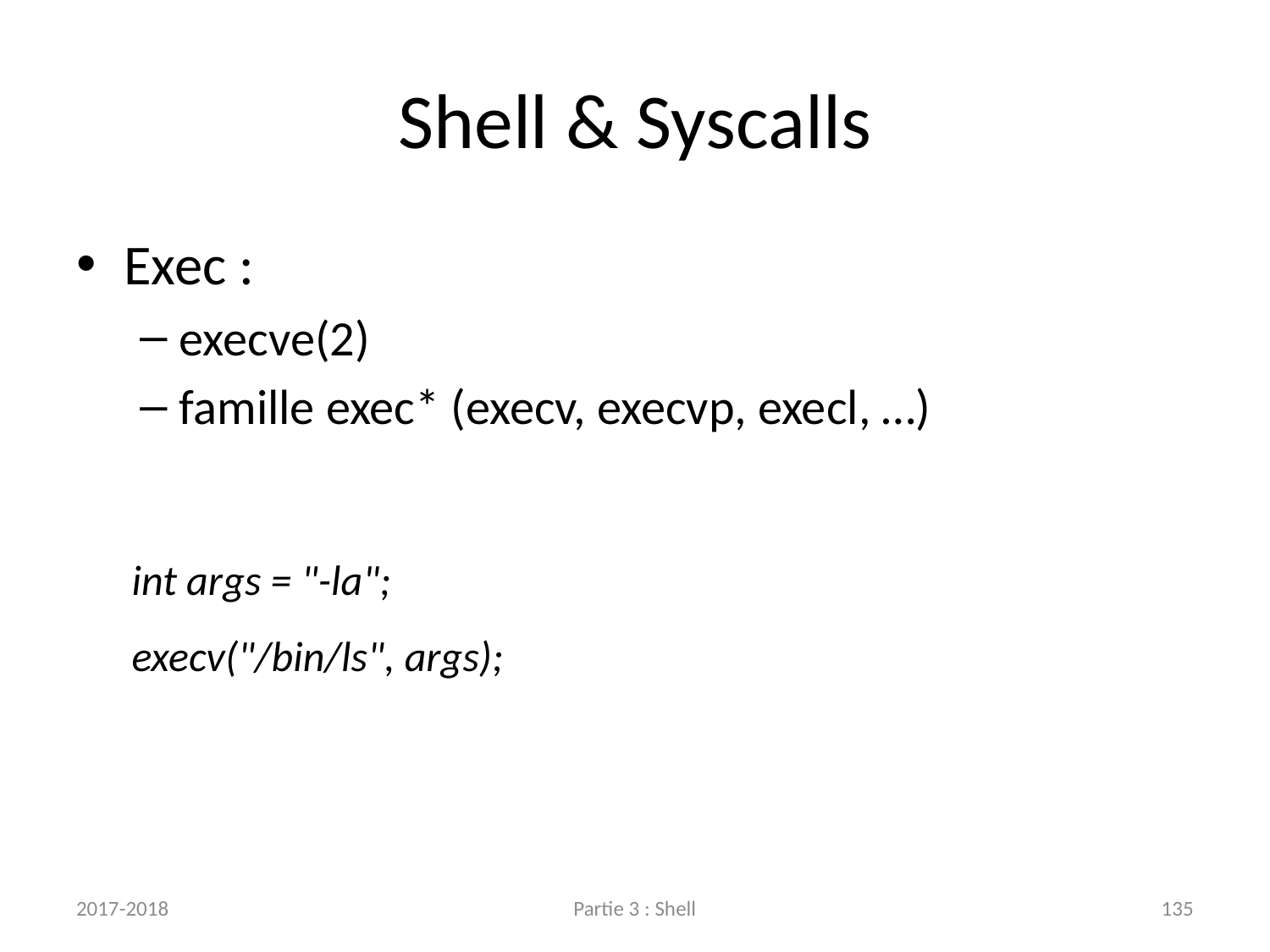

# Shell & Syscalls
Exec :
execve(2)
famille exec* (execv, execvp, execl, …)

int args = "-la";
execv("/bin/ls", args);
2017-2018
Partie 3 : Shell
135